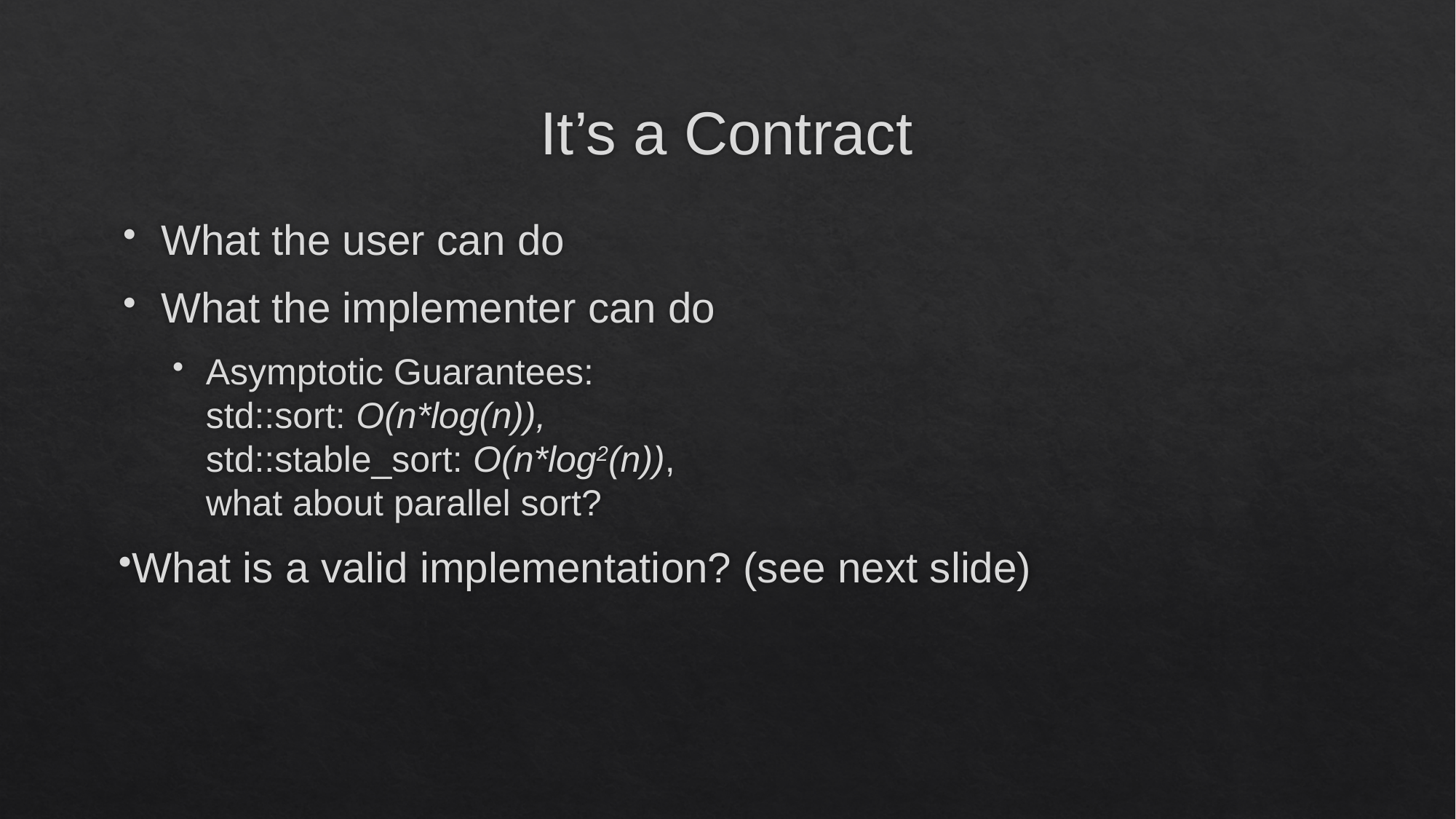

# It’s a Contract
What the user can do
What the implementer can do
Asymptotic Guarantees:
std::sort: O(n*log(n)),
std::stable_sort: O(n*log2(n)),
what about parallel sort?
What is a valid implementation? (see next slide)